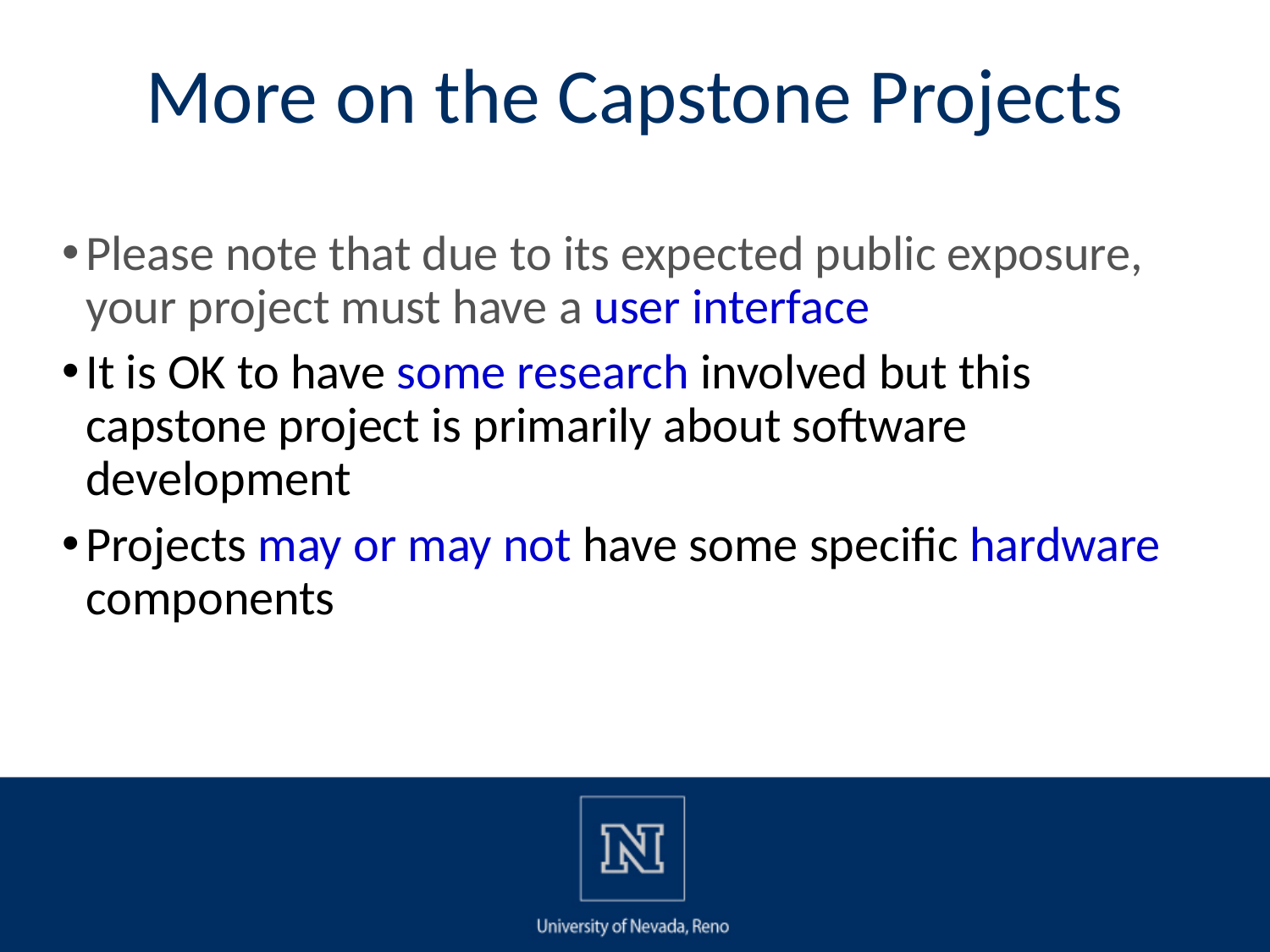

# More on the Capstone Projects
Please note that due to its expected public exposure, your project must have a user interface
It is OK to have some research involved but this capstone project is primarily about software development
Projects may or may not have some specific hardware components
19